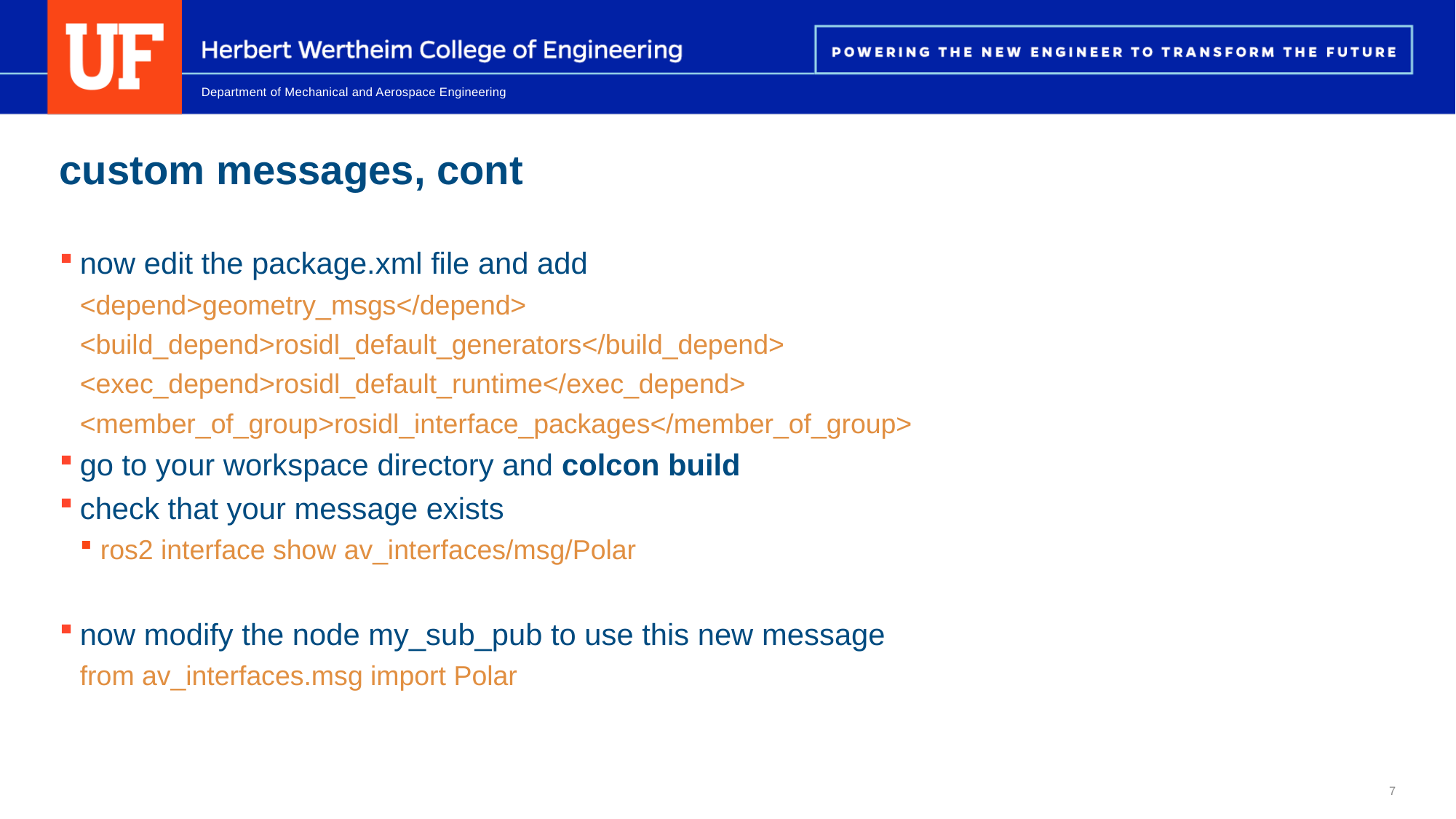

# custom messages, cont
now edit the package.xml file and add
<depend>geometry_msgs</depend>
<build_depend>rosidl_default_generators</build_depend>
<exec_depend>rosidl_default_runtime</exec_depend>
<member_of_group>rosidl_interface_packages</member_of_group>
go to your workspace directory and colcon build
check that your message exists
ros2 interface show av_interfaces/msg/Polar

now modify the node my_sub_pub to use this new message
from av_interfaces.msg import Polar

7